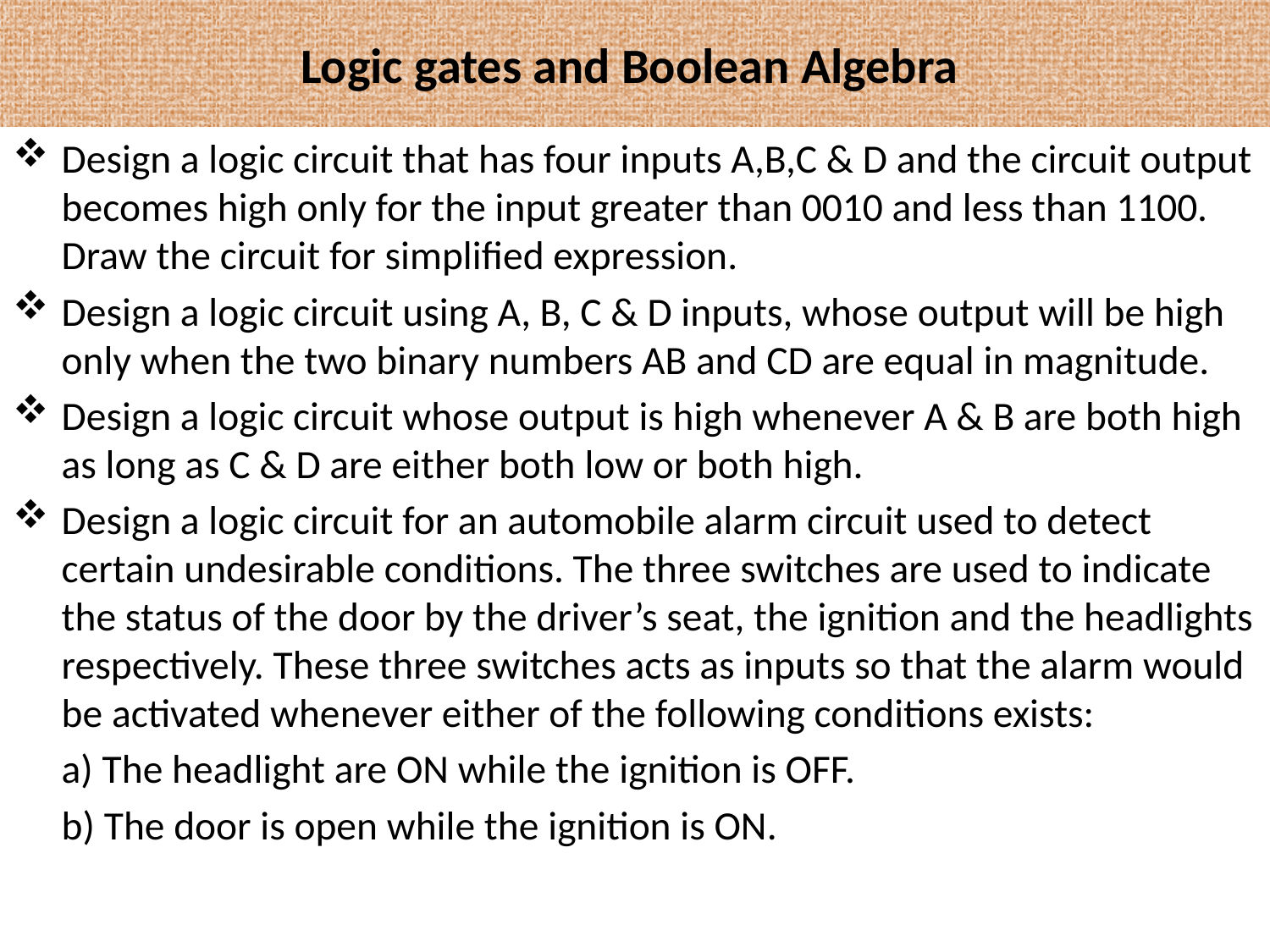

# Logic gates and Boolean Algebra
Design a logic circuit that has four inputs A,B,C & D and the circuit output becomes high only for the input greater than 0010 and less than 1100. Draw the circuit for simplified expression.
Design a logic circuit using A, B, C & D inputs, whose output will be high only when the two binary numbers AB and CD are equal in magnitude.
Design a logic circuit whose output is high whenever A & B are both high as long as C & D are either both low or both high.
Design a logic circuit for an automobile alarm circuit used to detect certain undesirable conditions. The three switches are used to indicate the status of the door by the driver’s seat, the ignition and the headlights respectively. These three switches acts as inputs so that the alarm would be activated whenever either of the following conditions exists:
	a) The headlight are ON while the ignition is OFF.
	b) The door is open while the ignition is ON.